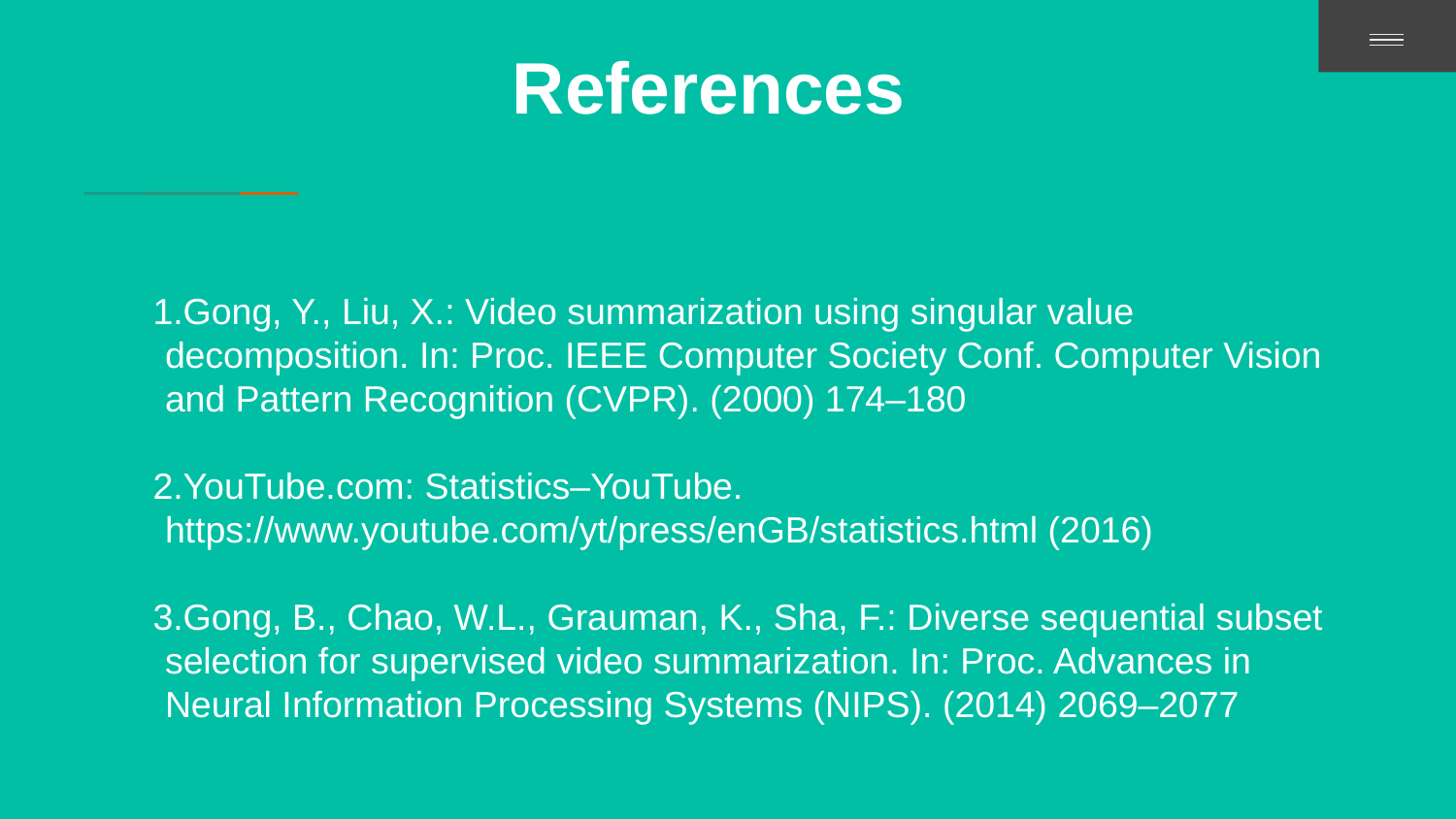

# References

Gong, Y., Liu, X.: Video summarization using singular value decomposition. In: Proc. IEEE Computer Society Conf. Computer Vision and Pattern Recognition (CVPR). (2000) 174–180

YouTube.com: Statistics–YouTube. https://www.youtube.com/yt/press/enGB/statistics.html (2016)

Gong, B., Chao, W.L., Grauman, K., Sha, F.: Diverse sequential subset selection for supervised video summarization. In: Proc. Advances in Neural Information Processing Systems (NIPS). (2014) 2069–2077